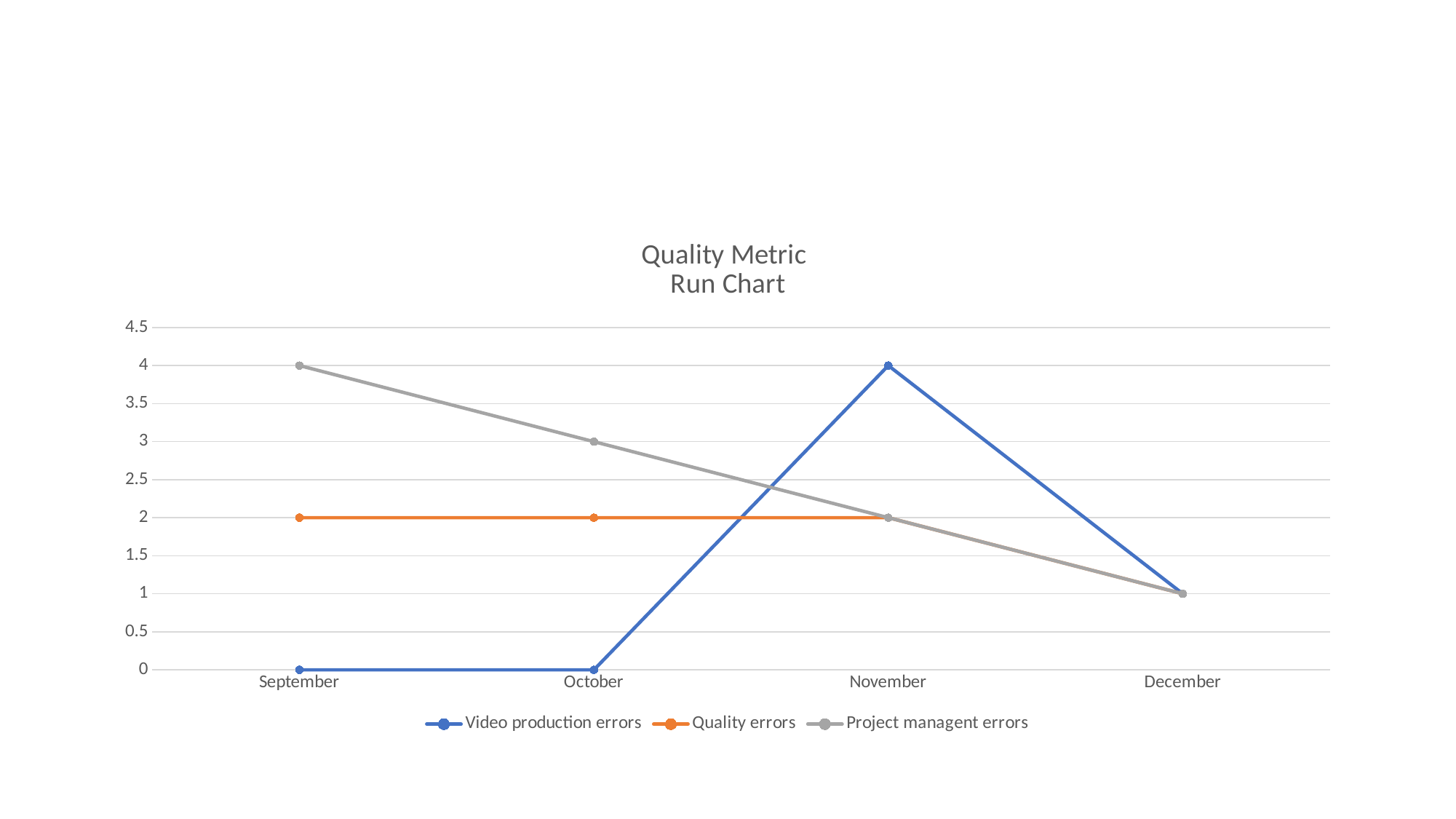

### Chart: Quality Metric
Run Chart

| Category | Video production errors | Quality errors | Project managent errors |
|---|---|---|---|
| September | 0.0 | 2.0 | 4.0 |
| October | 0.0 | 2.0 | 3.0 |
| November | 4.0 | 2.0 | 2.0 |
| December | 1.0 | 1.0 | 1.0 |